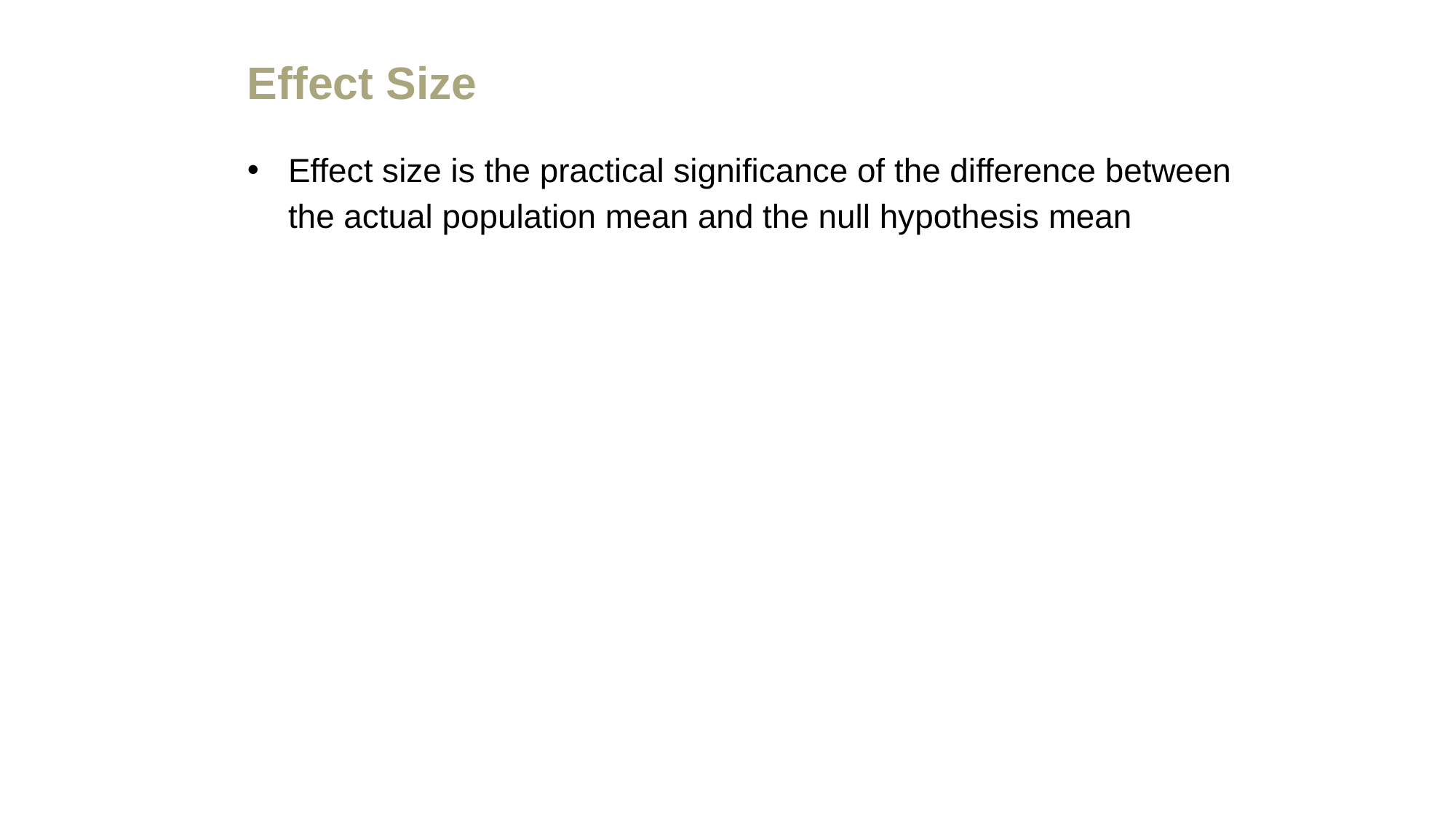

Effect Size
Effect size is the practical significance of the difference between the actual population mean and the null hypothesis mean